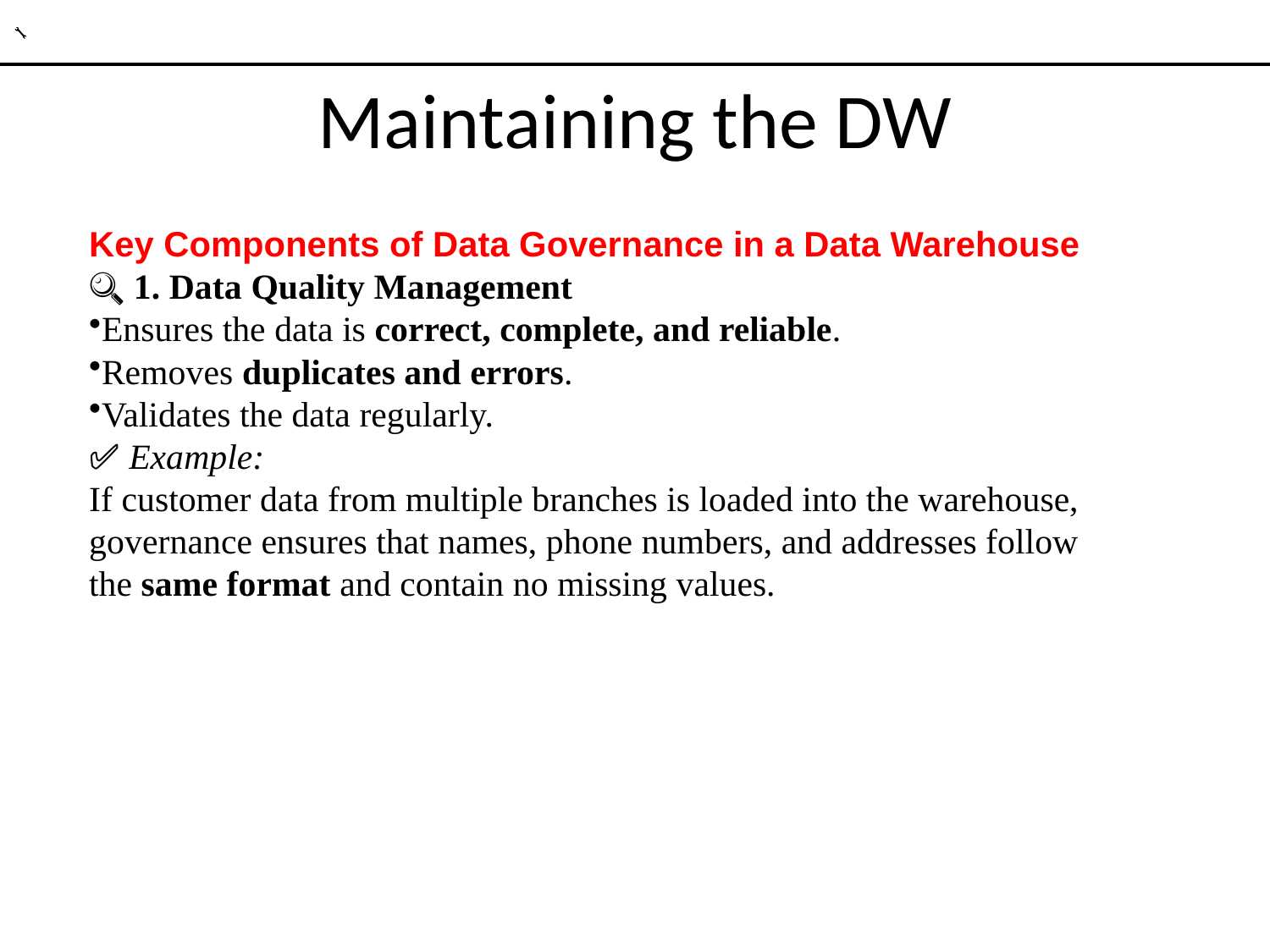

🔧
🔧
# Maintaining the DW

Key Components of Data Governance in a Data Warehouse
🔍 1. Data Quality Management
Ensures the data is correct, complete, and reliable.
Removes duplicates and errors.
Validates the data regularly.
✅ Example:
If customer data from multiple branches is loaded into the warehouse, governance ensures that names, phone numbers, and addresses follow the same format and contain no missing values.